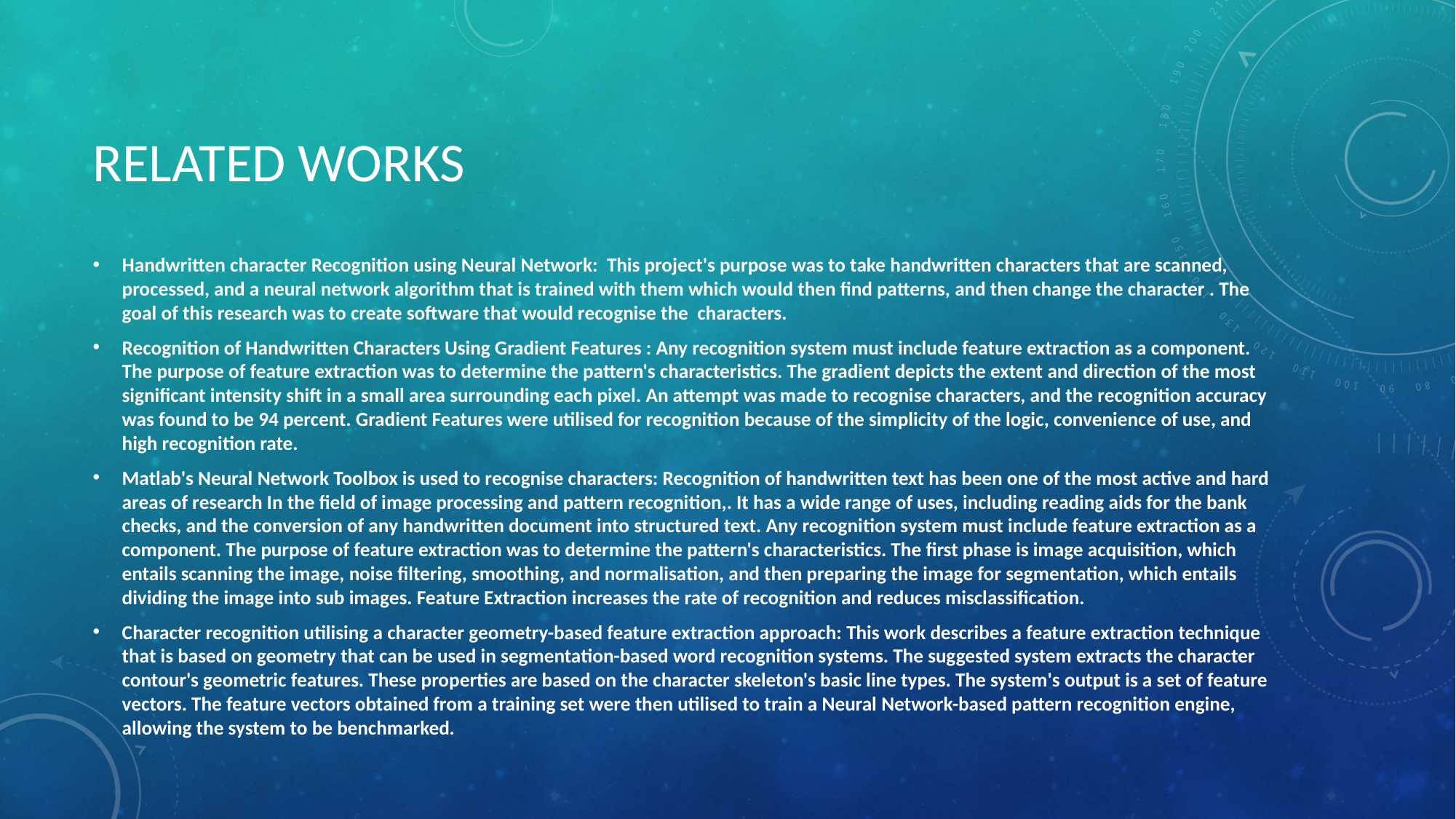

# Related Works
Handwritten character Recognition using Neural Network:  This project's purpose was to take handwritten characters that are scanned, processed, and a neural network algorithm that is trained with them which would then find patterns, and then change the character . The goal of this research was to create software that would recognise the  characters.
Recognition of Handwritten Characters Using Gradient Features : Any recognition system must include feature extraction as a component. The purpose of feature extraction was to determine the pattern's characteristics. The gradient depicts the extent and direction of the most significant intensity shift in a small area surrounding each pixel. An attempt was made to recognise characters, and the recognition accuracy was found to be 94 percent. Gradient Features were utilised for recognition because of the simplicity of the logic, convenience of use, and high recognition rate.
Matlab's Neural Network Toolbox is used to recognise characters: Recognition of handwritten text has been one of the most active and hard areas of research In the field of image processing and pattern recognition,. It has a wide range of uses, including reading aids for the bank checks, and the conversion of any handwritten document into structured text. Any recognition system must include feature extraction as a component. The purpose of feature extraction was to determine the pattern's characteristics. The first phase is image acquisition, which entails scanning the image, noise filtering, smoothing, and normalisation, and then preparing the image for segmentation, which entails dividing the image into sub images. Feature Extraction increases the rate of recognition and reduces misclassification.
Character recognition utilising a character geometry-based feature extraction approach: This work describes a feature extraction technique that is based on geometry that can be used in segmentation-based word recognition systems. The suggested system extracts the character contour's geometric features. These properties are based on the character skeleton's basic line types. The system's output is a set of feature vectors. The feature vectors obtained from a training set were then utilised to train a Neural Network-based pattern recognition engine, allowing the system to be benchmarked.